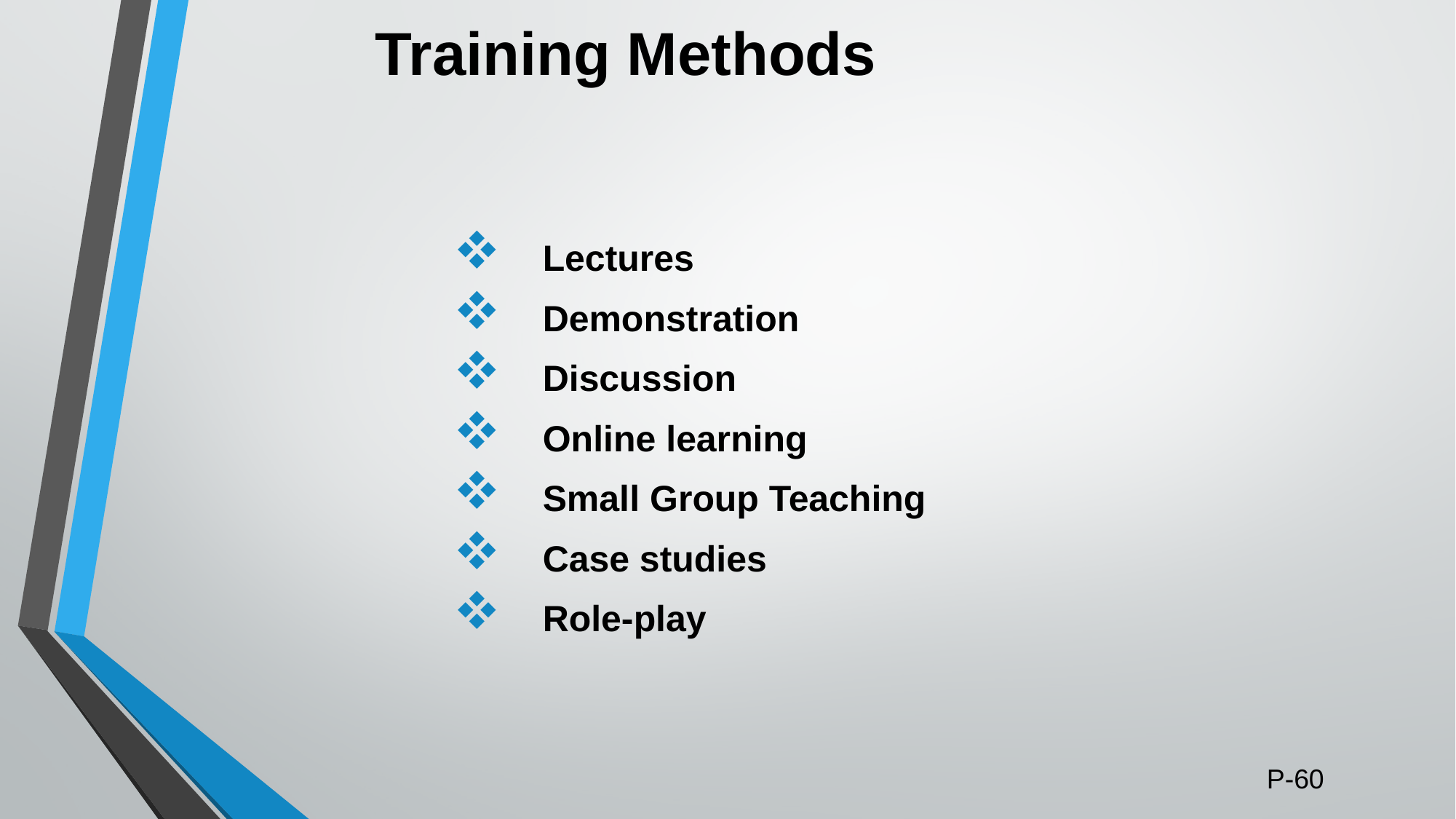

# Training Methods
    Lectures
    Demonstration
    Discussion
    Online learning
    Small Group Teaching
    Case studies
    Role-play
P-60